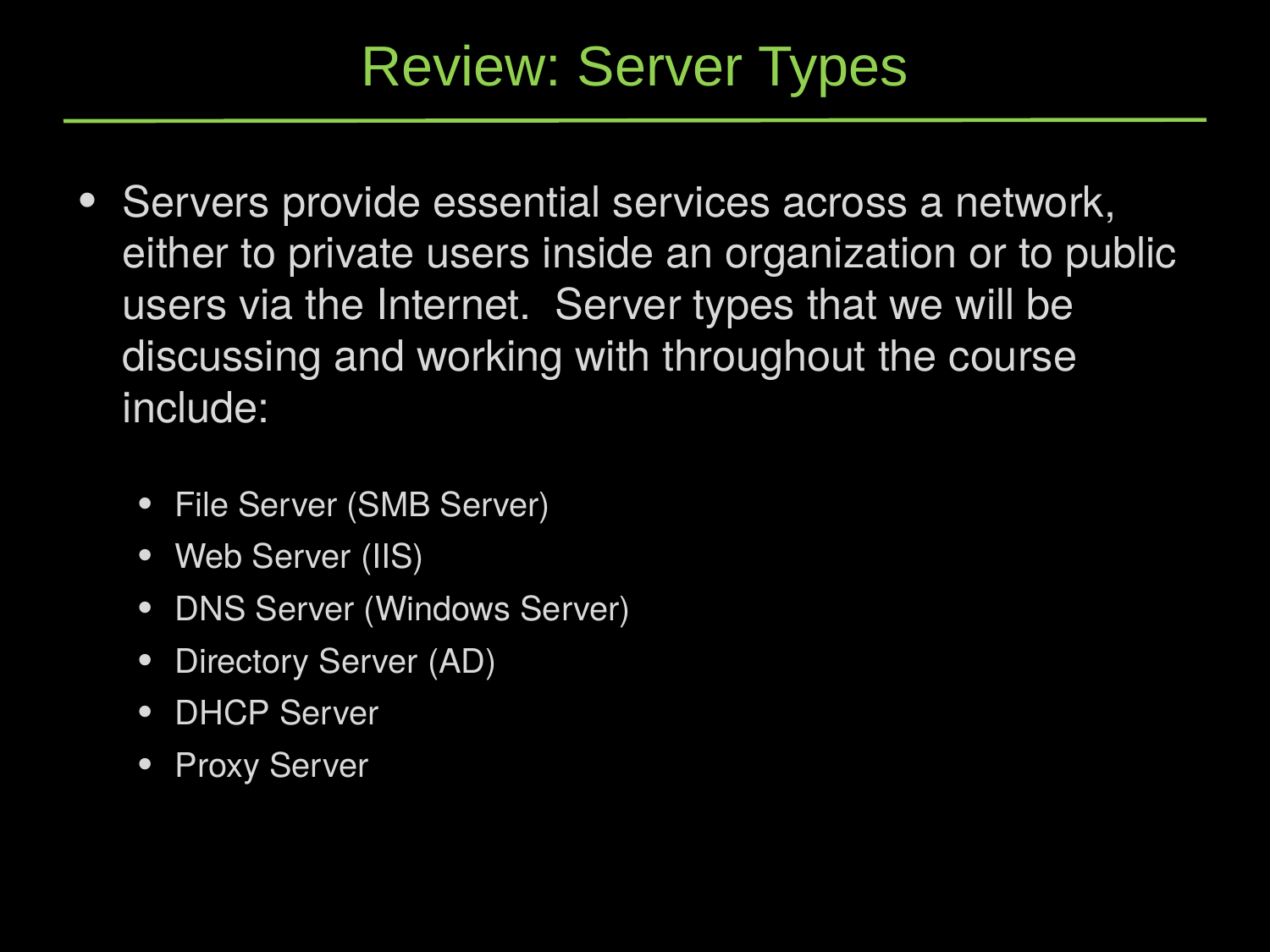

# Review: Server Types
Servers provide essential services across a network, either to private users inside an organization or to public users via the Internet.  Server types that we will be discussing and working with throughout the course include:

File Server (SMB Server)
Web Server (IIS)
DNS Server (Windows Server)
Directory Server (AD)
DHCP Server
Proxy Server